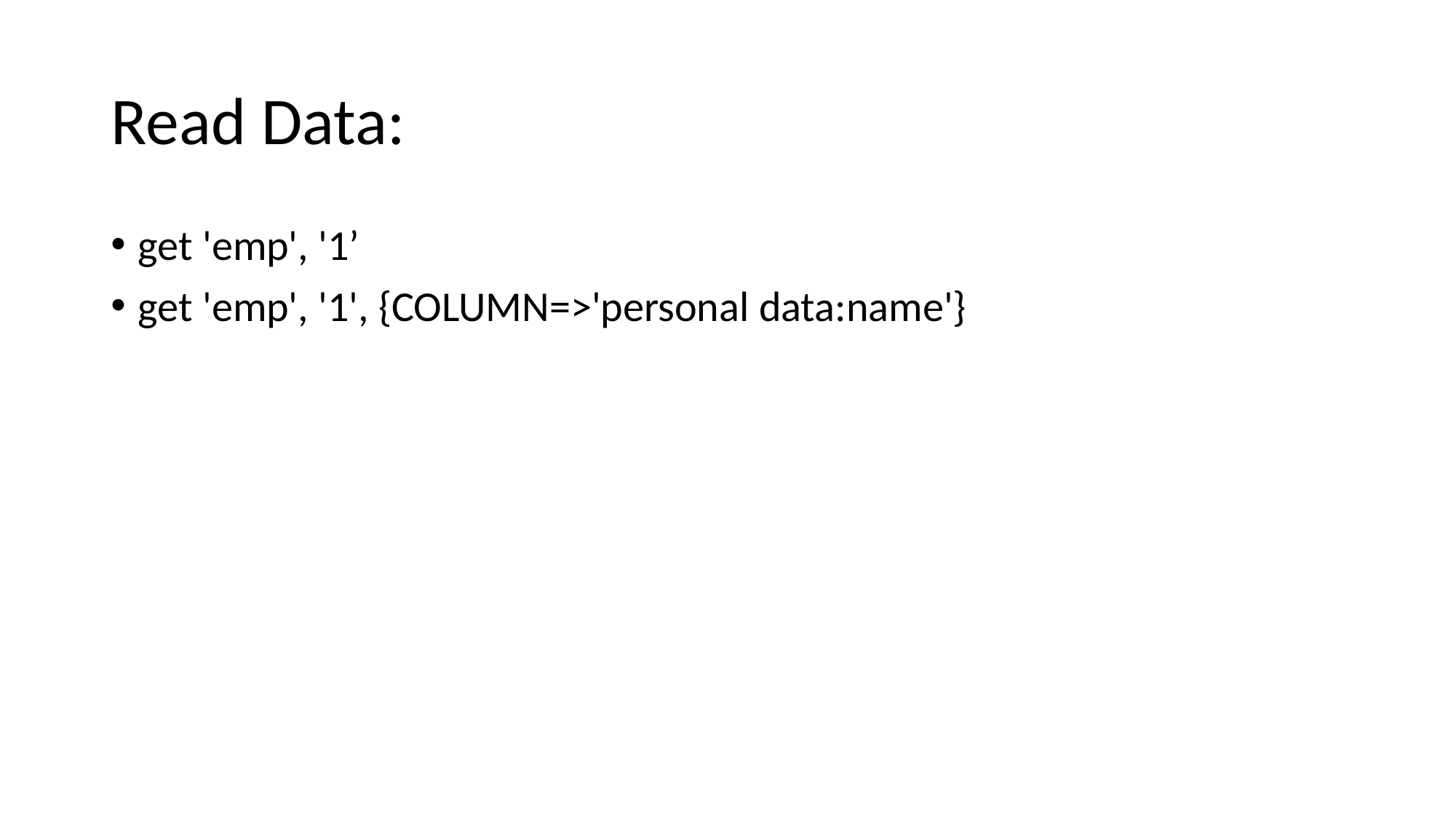

# Read Data:
get 'emp', '1’
get 'emp', '1', {COLUMN=>'personal data:name'}